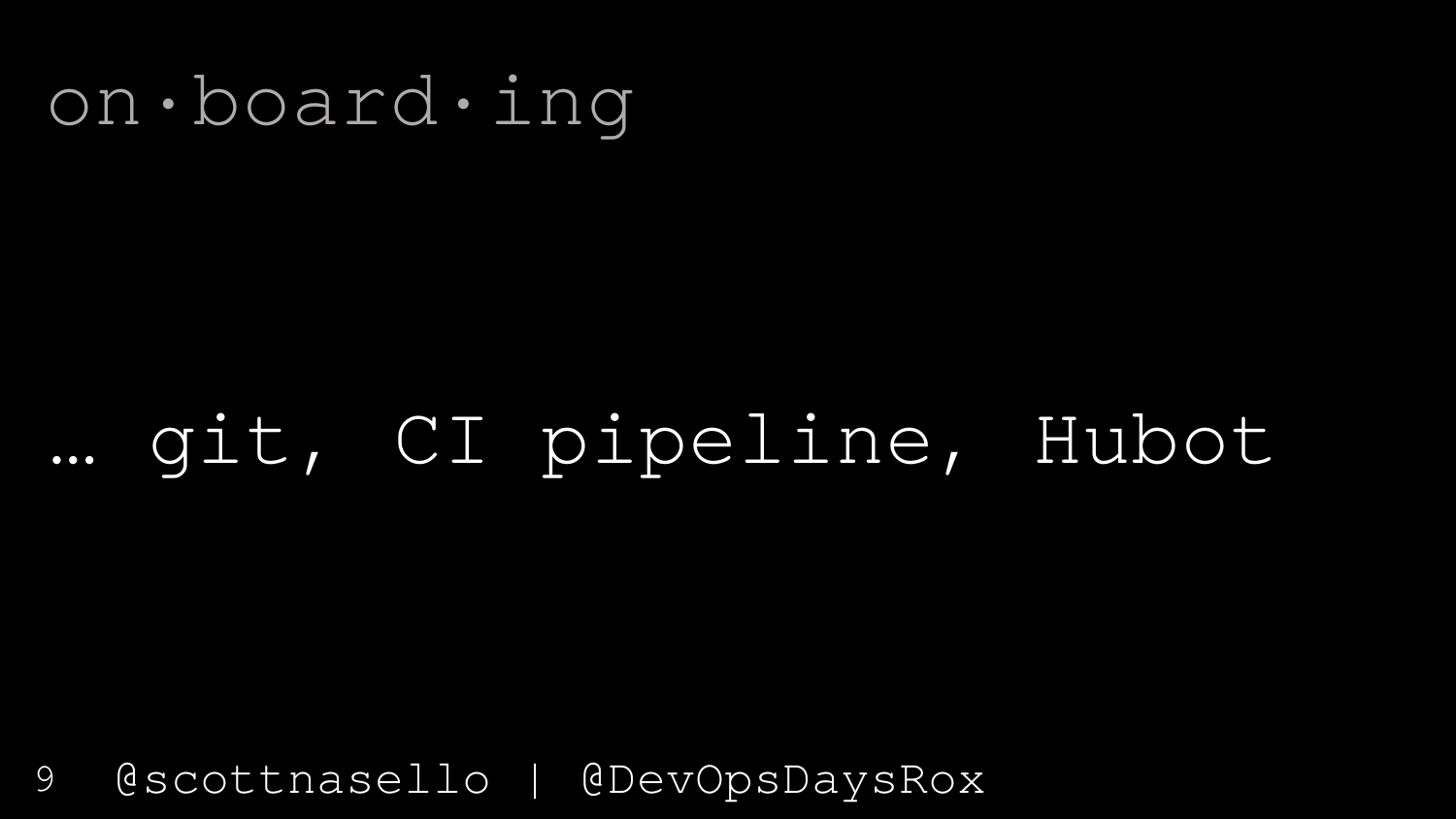

on·board·ing
# … git, CI pipeline, Hubot
9